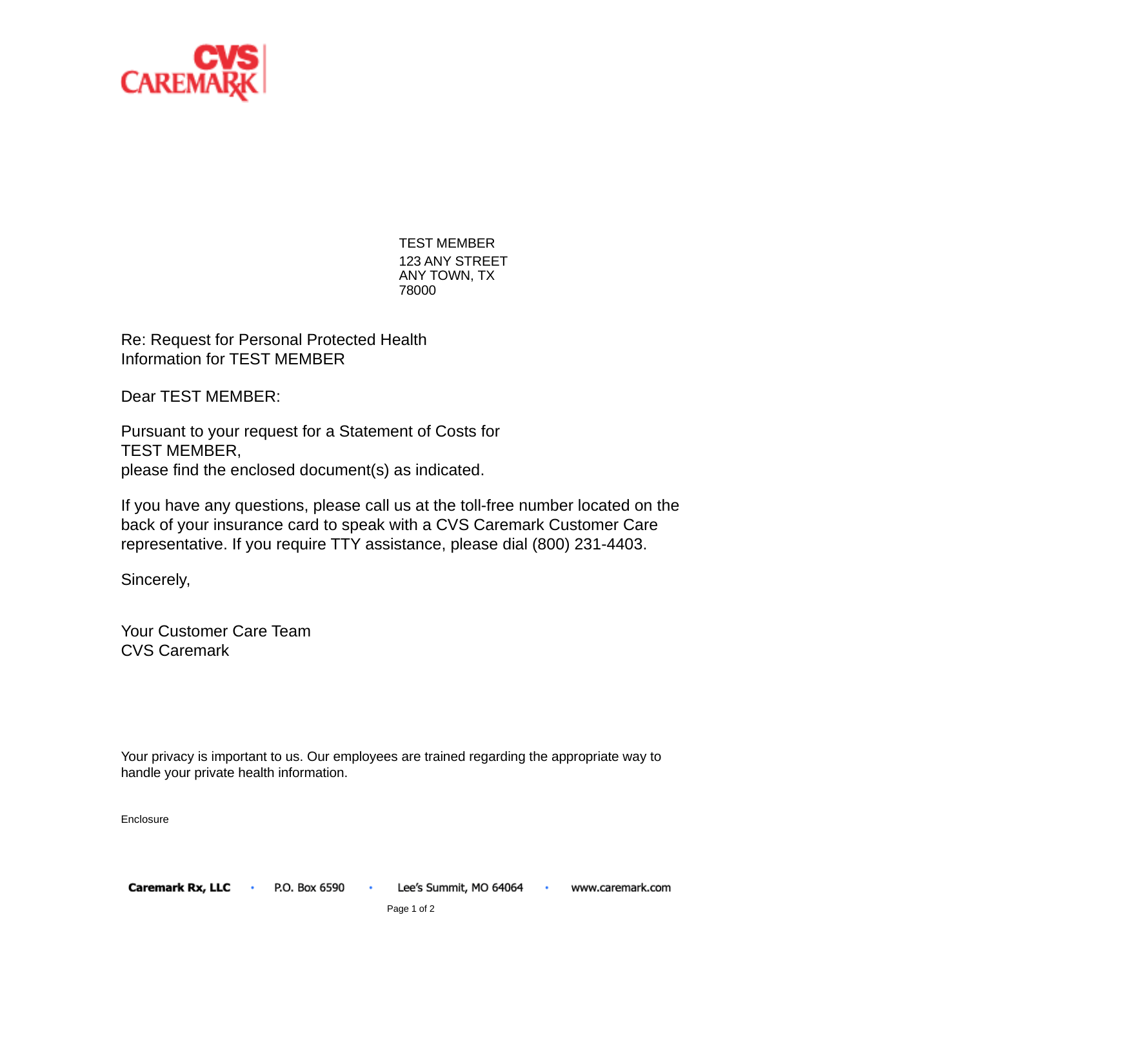

TEST MEMBER 123 ANY STREET
ANY TOWN, TX 78000

Re: Request for Personal Protected Health Information for TEST MEMBER

Dear TEST MEMBER:

Pursuant to your request for a Statement of Costs for TEST MEMBER,
please find the enclosed document(s) as indicated.

If you have any questions, please call us at the toll-free number located on the back of your insurance card to speak with a CVS Caremark Customer Care representative. If you require TTY assistance, please dial (800) 231-4403.

Sincerely,

Your Customer Care Team CVS Caremark
Your privacy is important to us. Our employees are trained regarding the appropriate way to handle your private health information.

Enclosure

Page 1 of 2